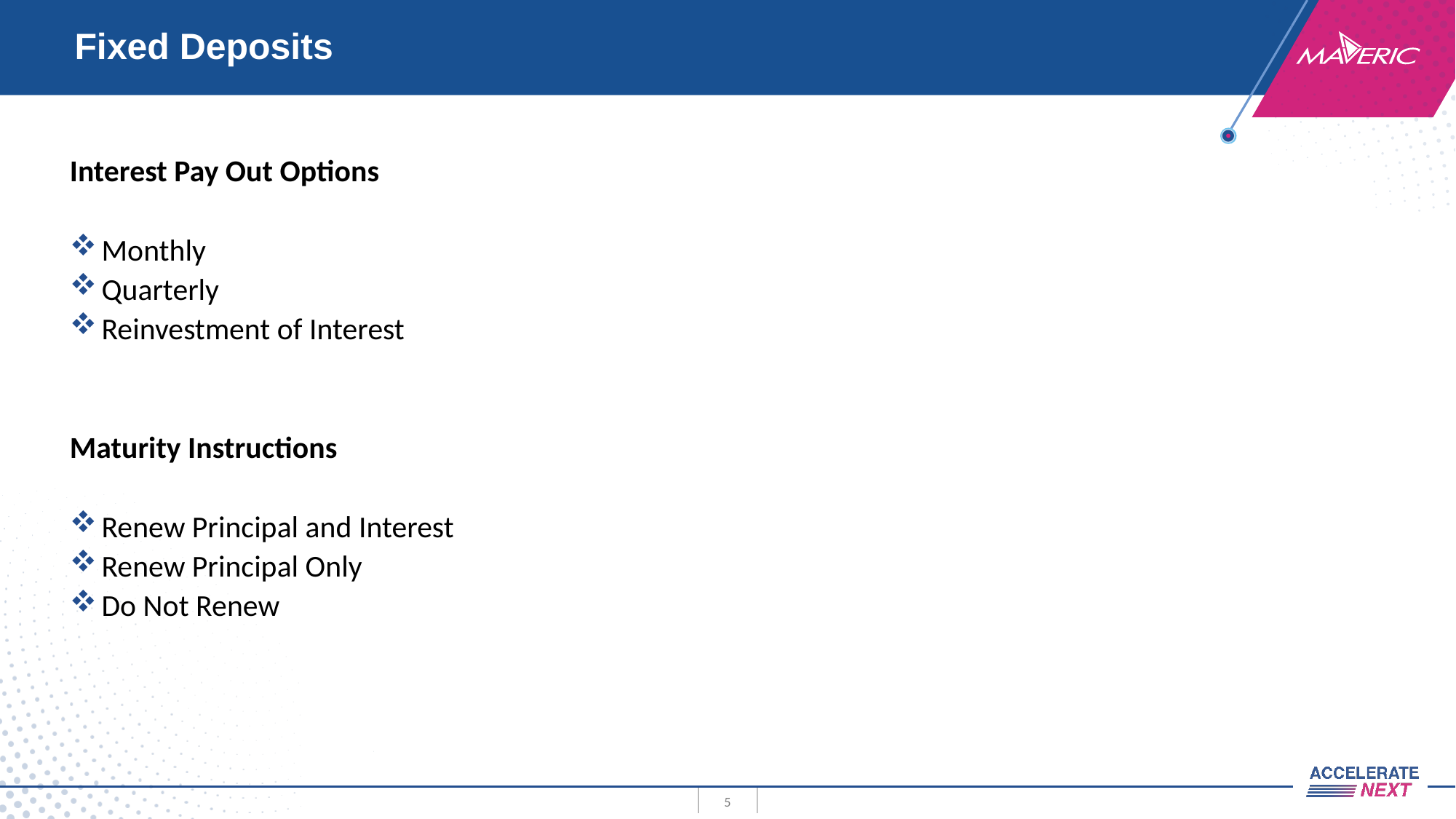

# Fixed Deposits
Interest Pay Out Options

Monthly
Quarterly
Reinvestment of Interest

Maturity Instructions

Renew Principal and Interest
Renew Principal Only
Do Not Renew

5